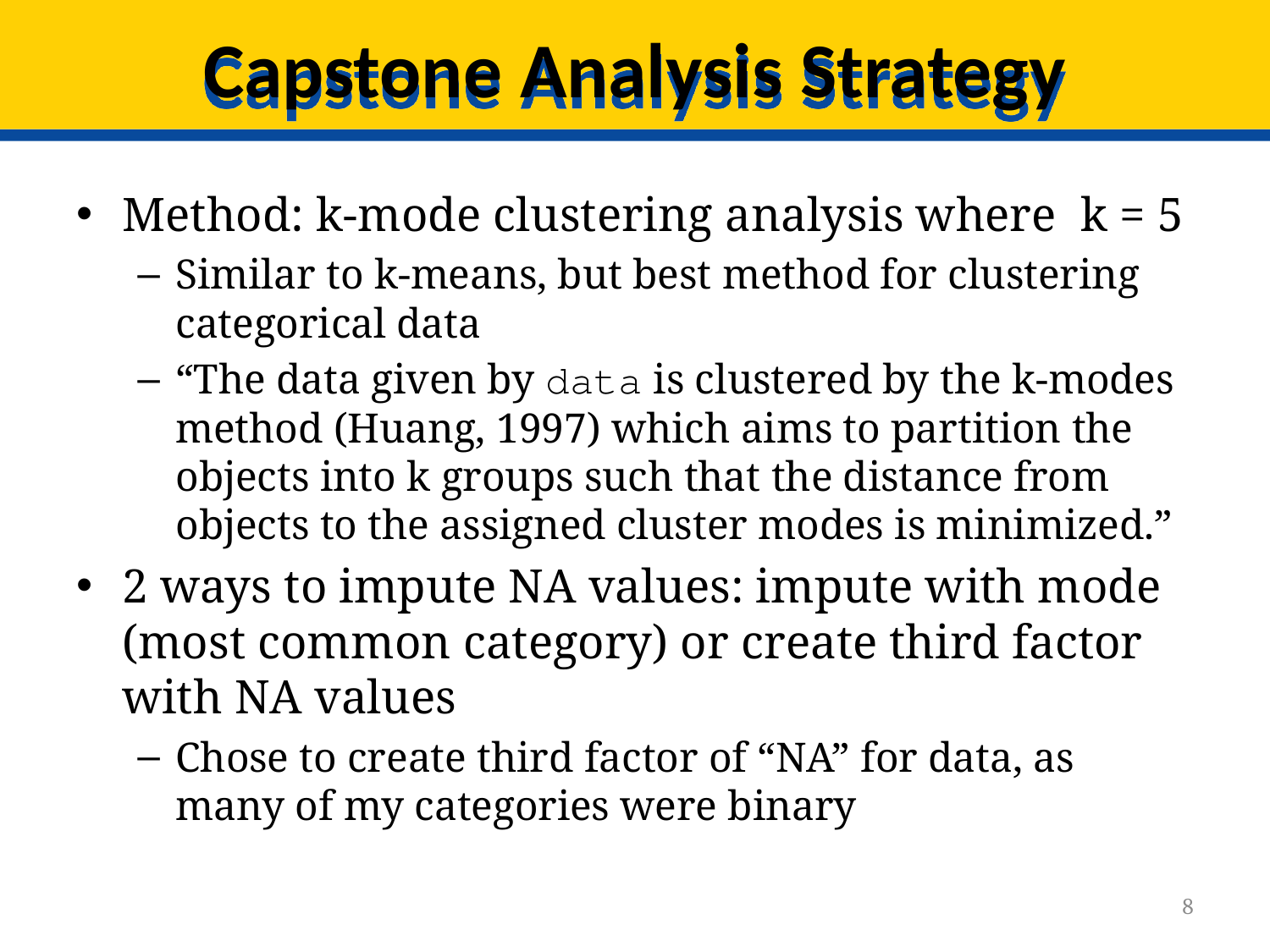

# Capstone Analysis Strategy
Method: k-mode clustering analysis where  k = 5
Similar to k-means, but best method for clustering categorical data
“The data given by data is clustered by the k-modes method (Huang, 1997) which aims to partition the objects into k groups such that the distance from objects to the assigned cluster modes is minimized.”
2 ways to impute NA values: impute with mode (most common category) or create third factor with NA values
Chose to create third factor of “NA” for data, as many of my categories were binary
8